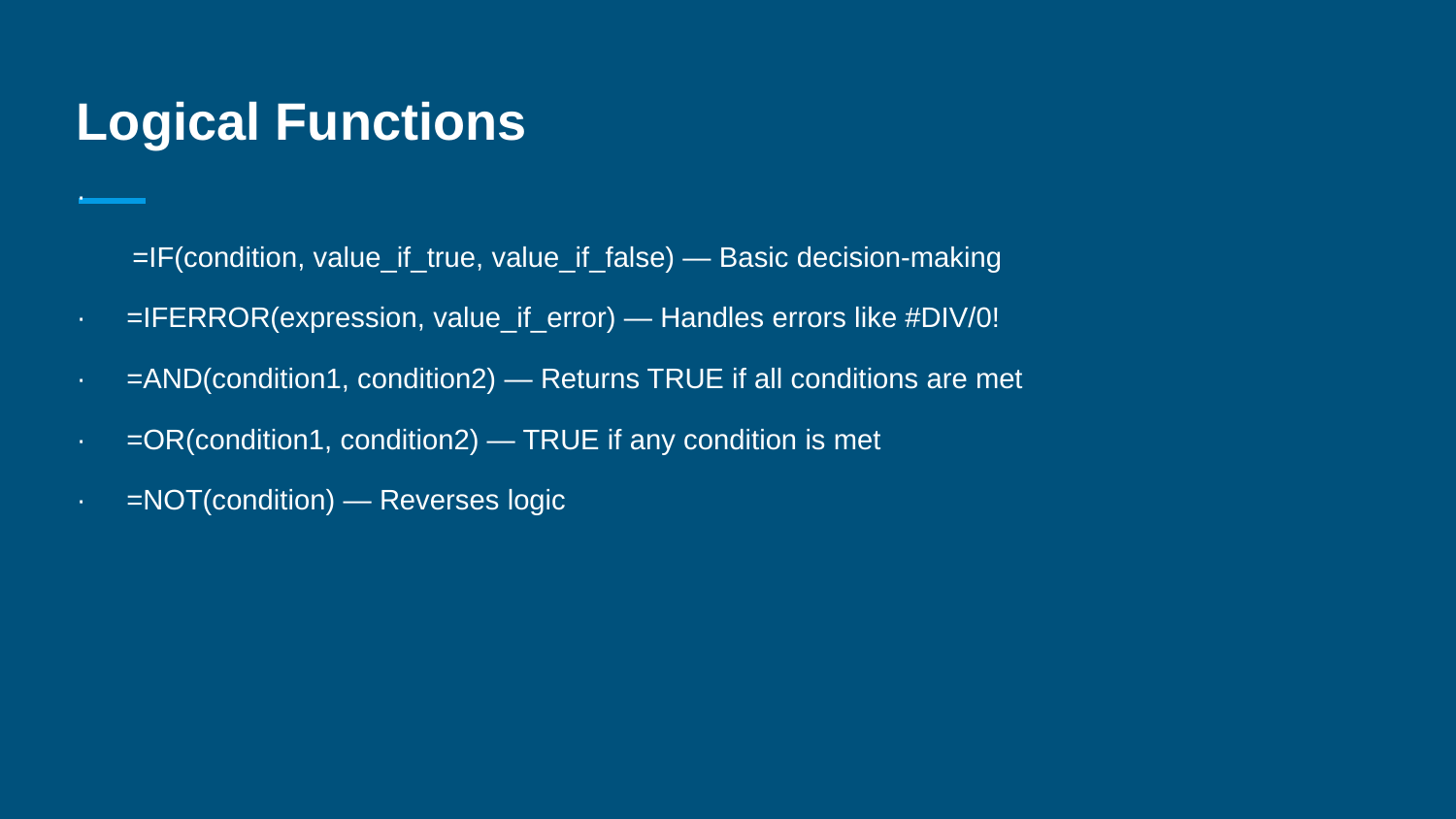

Logical Functions
·
       =IF(condition, value_if_true, value_if_false) — Basic decision-making
·        =IFERROR(expression, value_if_error) — Handles errors like #DIV/0!
·        =AND(condition1, condition2) — Returns TRUE if all conditions are met
·        =OR(condition1, condition2) — TRUE if any condition is met
·        =NOT(condition) — Reverses logic